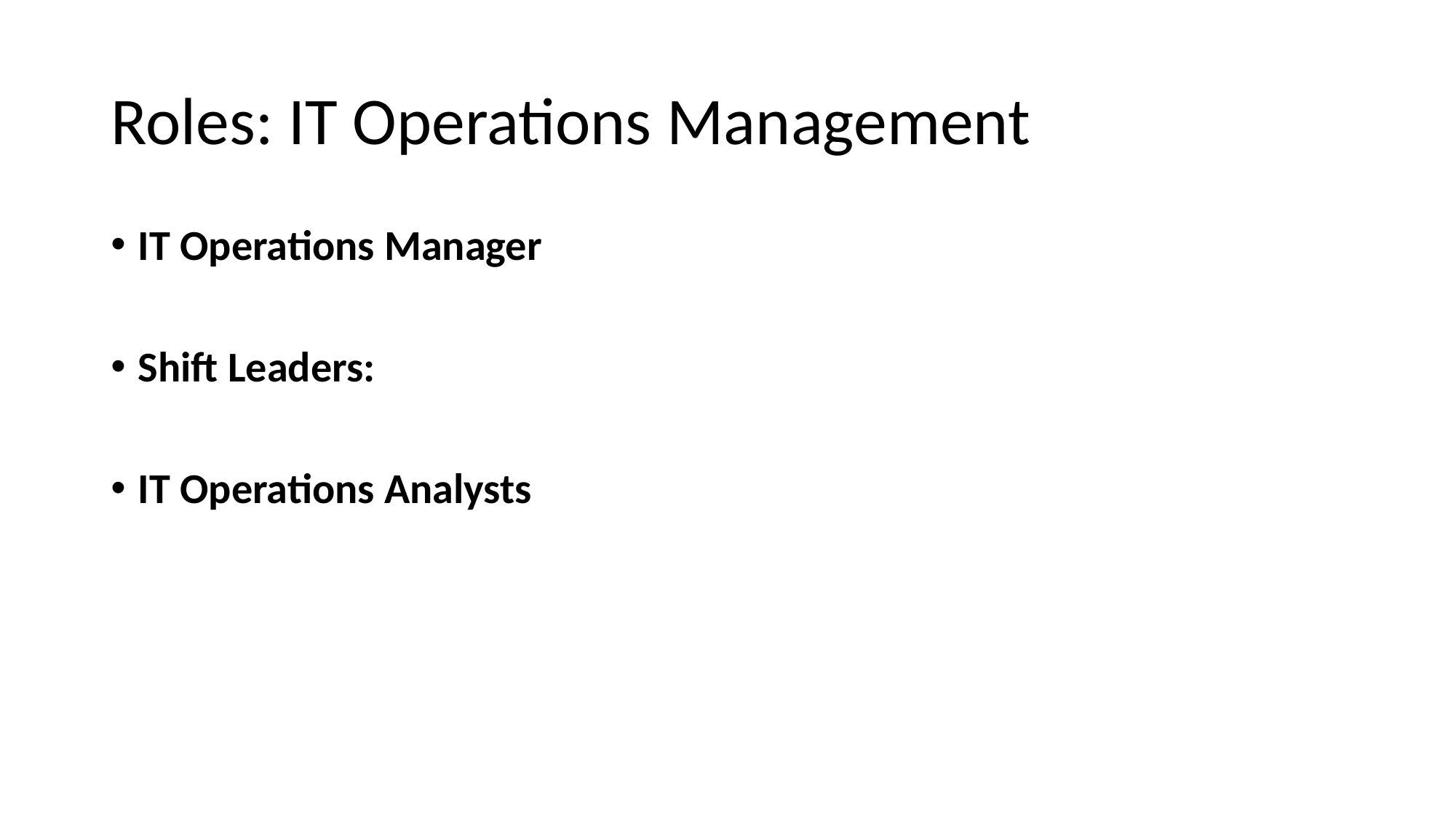

# Roles: IT Operations Management
IT Operations Manager

Shift Leaders:

IT Operations Analysts